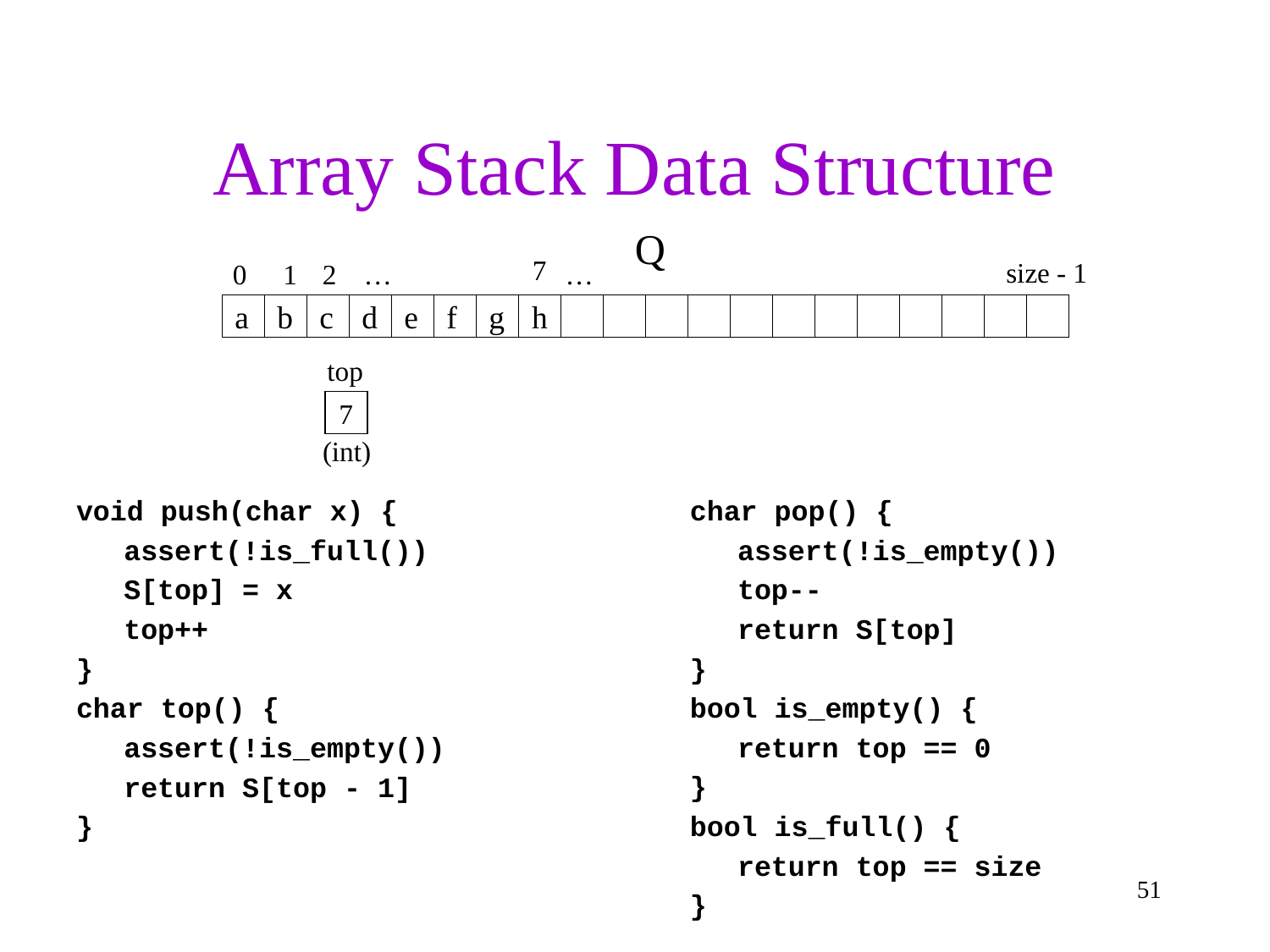

# Array Stack Data Structure
Q
7
size - 1
0
1
2
…
…
a
b
c
d
e
f
g
h

top
7
(int)
void push(char x) {
	assert(!is_full())
	S[top] = x
	top++
}
char top() {
	assert(!is_empty())
	return S[top - 1]
}
char pop() {
	assert(!is_empty())
	top--
	return S[top]
}
bool is_empty() {
	return top == 0
}
bool is_full() {
	return top == size
}
51